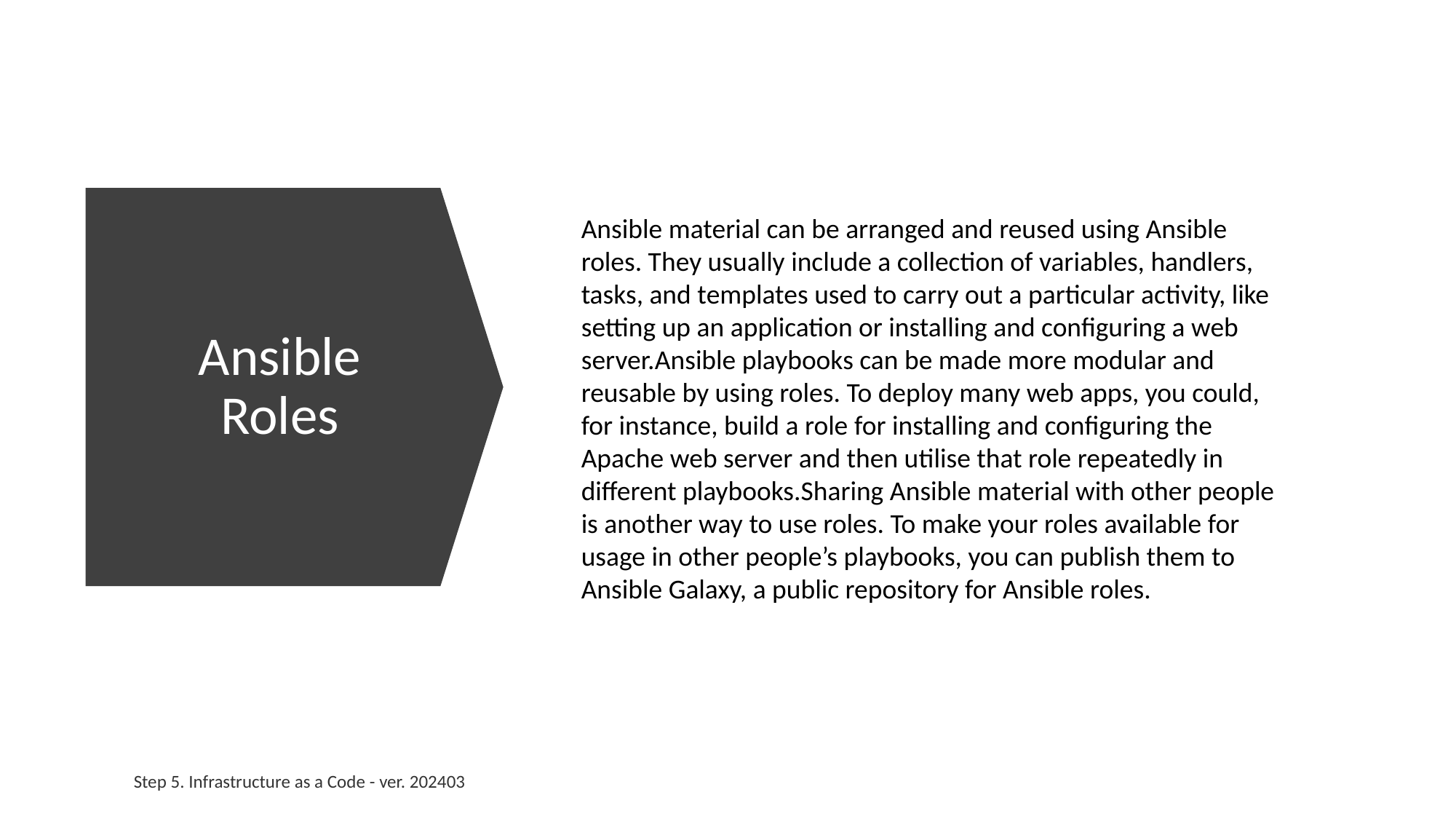

Ansible material can be arranged and reused using Ansible roles. They usually include a collection of variables, handlers, tasks, and templates used to carry out a particular activity, like setting up an application or installing and configuring a web server.Ansible playbooks can be made more modular and reusable by using roles. To deploy many web apps, you could, for instance, build a role for installing and configuring the Apache web server and then utilise that role repeatedly in different playbooks.Sharing Ansible material with other people is another way to use roles. To make your roles available for usage in other people’s playbooks, you can publish them to Ansible Galaxy, a public repository for Ansible roles.
# Ansible Roles
Step 5. Infrastructure as a Code - ver. 202403